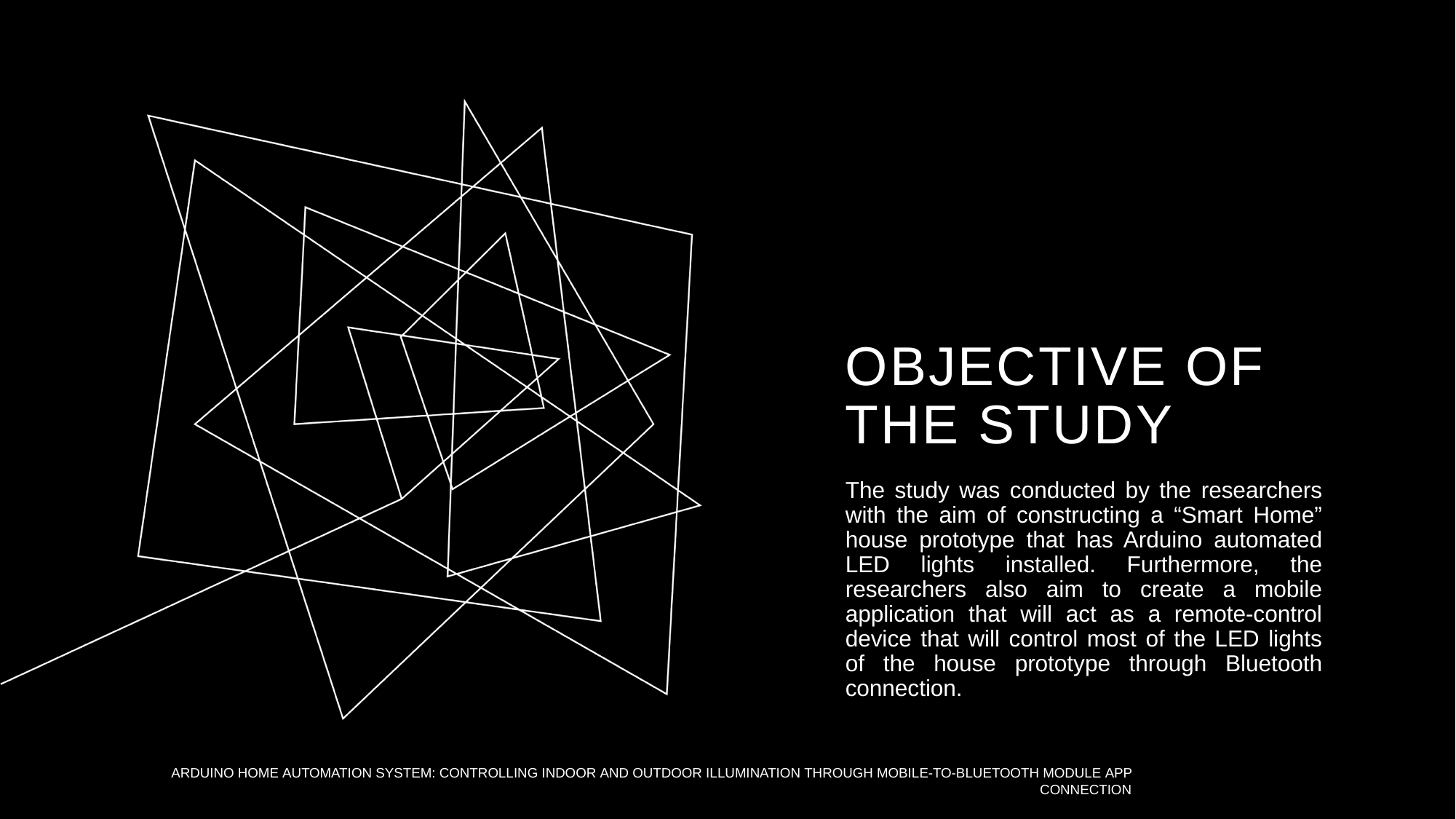

# Objective of the study
The study was conducted by the researchers with the aim of constructing a “Smart Home” house prototype that has Arduino automated LED lights installed. Furthermore, the researchers also aim to create a mobile application that will act as a remote-control device that will control most of the LED lights of the house prototype through Bluetooth connection.
ARDUINO HOME AUTOMATION SYSTEM: CONTROLLING INDOOR AND OUTDOOR ILLUMINATION THROUGH MOBILE-TO-BLUETOOTH MODULE APP CONNECTION